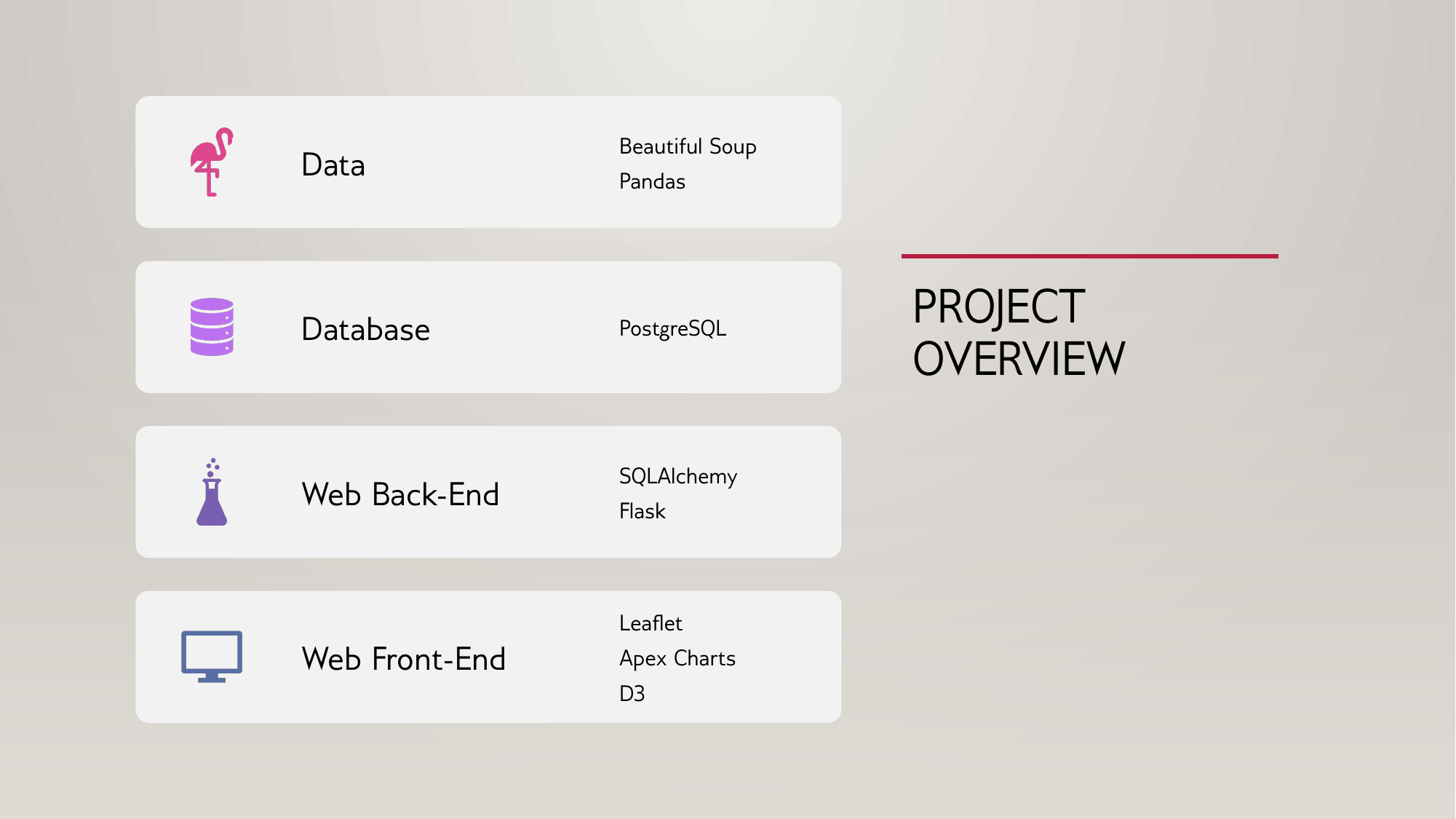

Data
Beautiful Soup
Pandas
Database
PostgreSQL
Web Back-End
SQLAlchemy
Flask
Web Front-End
Leaflet
Apex Charts
D3

# Project Overview